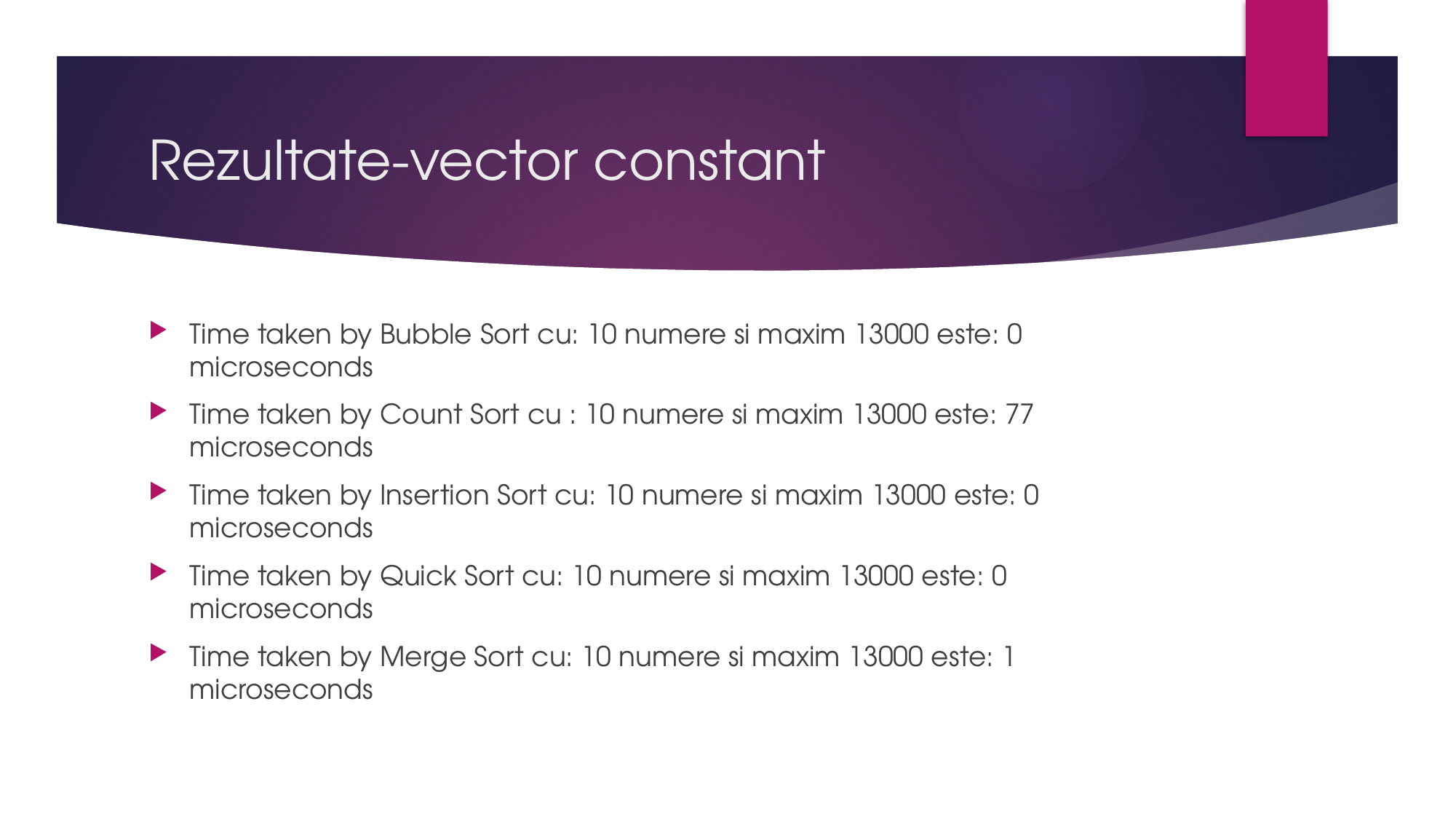

# Rezultate-vector constant
Time taken by Bubble Sort cu: 10 numere si maxim 13000 este: 0 microseconds
Time taken by Count Sort cu : 10 numere si maxim 13000 este: 77 microseconds
Time taken by Insertion Sort cu: 10 numere si maxim 13000 este: 0 microseconds
Time taken by Quick Sort cu: 10 numere si maxim 13000 este: 0 microseconds
Time taken by Merge Sort cu: 10 numere si maxim 13000 este: 1 microseconds